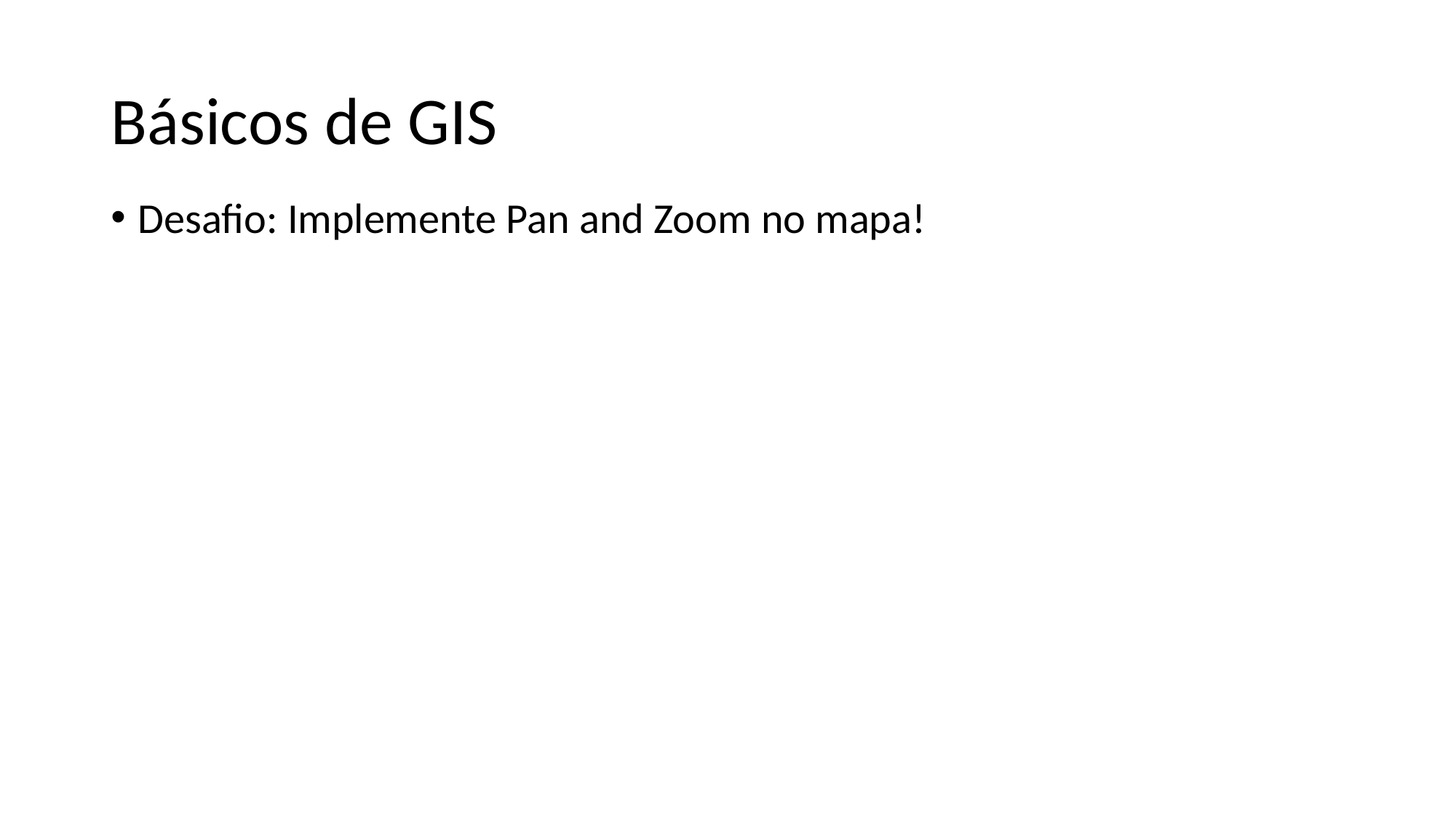

# Básicos de GIS
Desafio: Implemente Pan and Zoom no mapa!